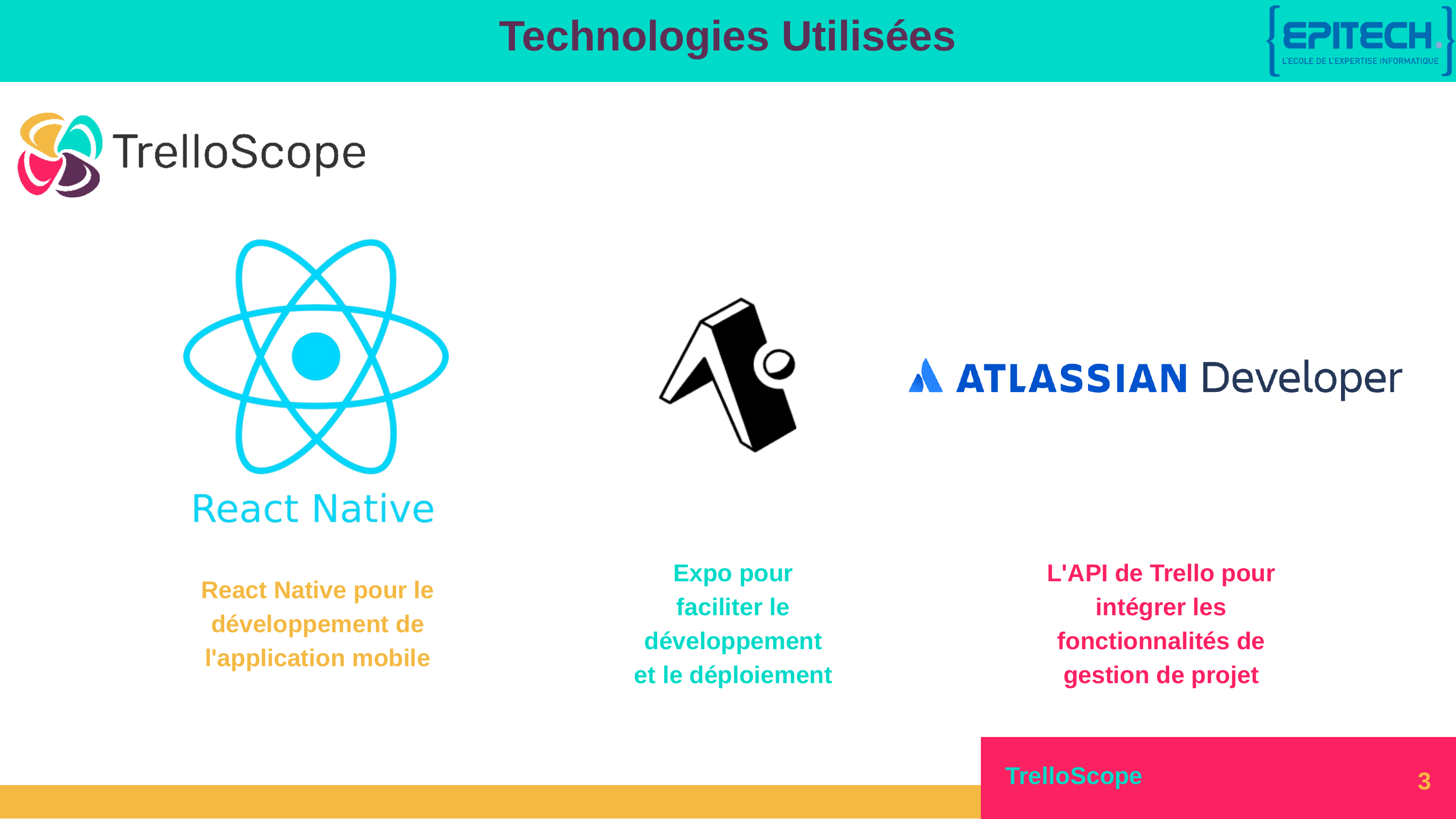

Technologies Utilisées

Expo pour faciliter le développement et le déploiement
L'API de Trello pour intégrer les fonctionnalités de gestion de projet
React Native pour le développement de l'application mobile

   TrelloScope
3